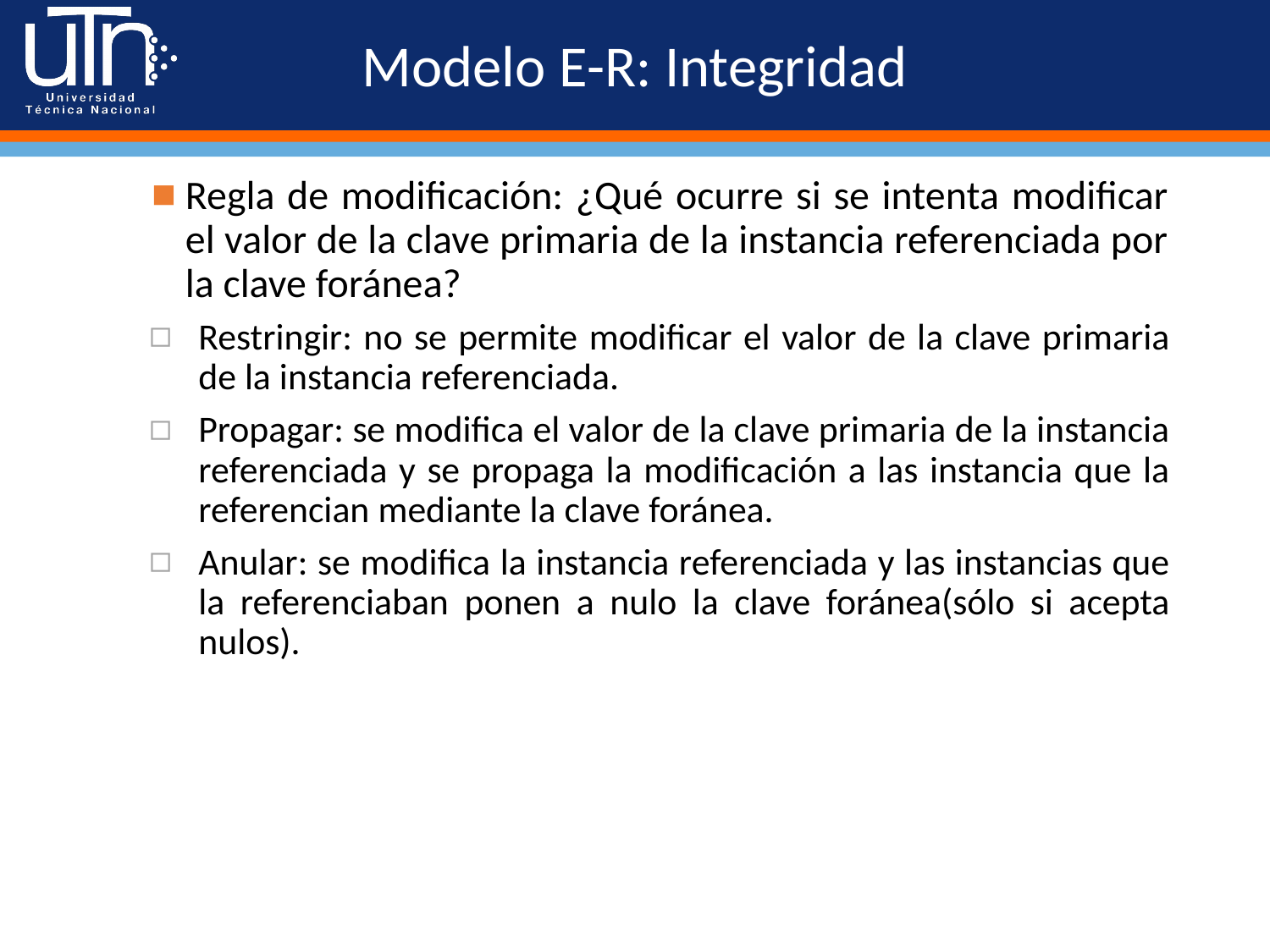

# Modelo E-R: Integridad
Regla de modificación: ¿Qué ocurre si se intenta modificar el valor de la clave primaria de la instancia referenciada por la clave foránea?
Restringir: no se permite modificar el valor de la clave primaria de la instancia referenciada.
Propagar: se modifica el valor de la clave primaria de la instancia referenciada y se propaga la modificación a las instancia que la referencian mediante la clave foránea.
Anular: se modifica la instancia referenciada y las instancias que la referenciaban ponen a nulo la clave foránea(sólo si acepta nulos).